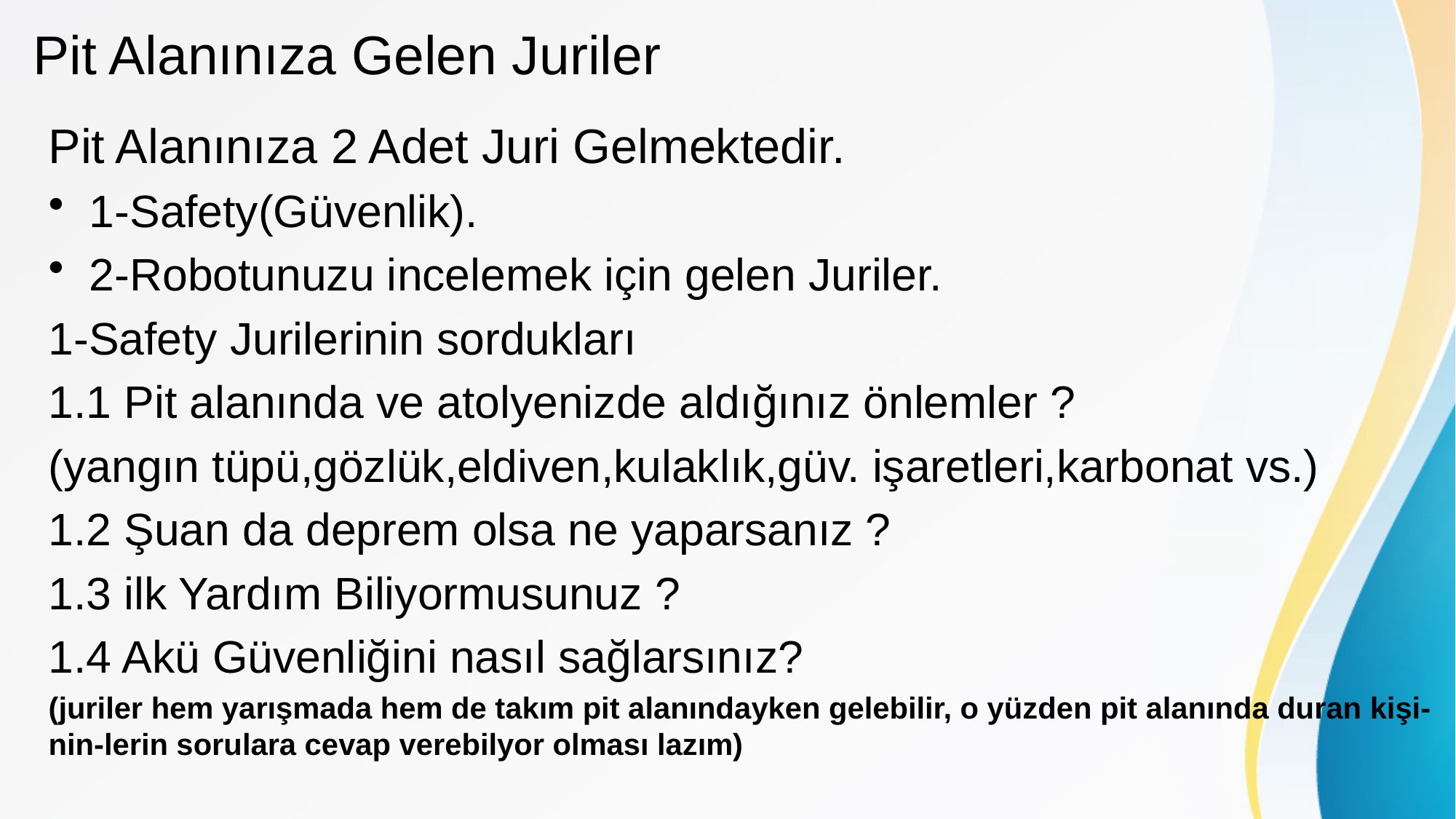

# Pit Alanınıza Gelen Juriler
Pit Alanınıza 2 Adet Juri Gelmektedir.
1-Safety(Güvenlik).
2-Robotunuzu incelemek için gelen Juriler.
1-Safety Jurilerinin sordukları
1.1 Pit alanında ve atolyenizde aldığınız önlemler ?
(yangın tüpü,gözlük,eldiven,kulaklık,güv. işaretleri,karbonat vs.)
1.2 Şuan da deprem olsa ne yaparsanız ?
1.3 ilk Yardım Biliyormusunuz ?
1.4 Akü Güvenliğini nasıl sağlarsınız?
(juriler hem yarışmada hem de takım pit alanındayken gelebilir, o yüzden pit alanında duran kişi-nin-lerin sorulara cevap verebilyor olması lazım)